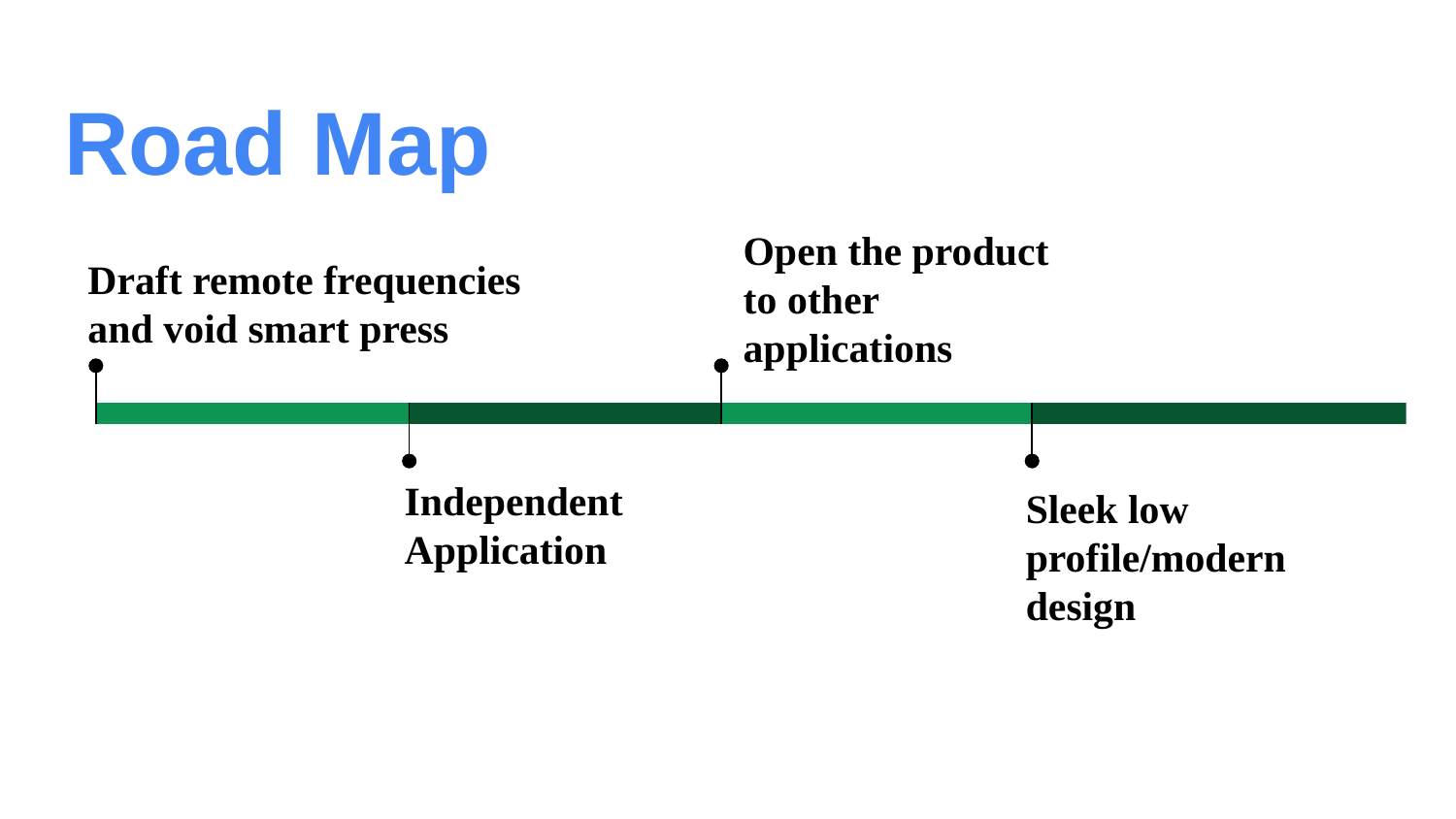

# Road Map

Open the product to other applications

Draft remote frequencies and void smart press

Sleek low profile/modern design

Independent Application